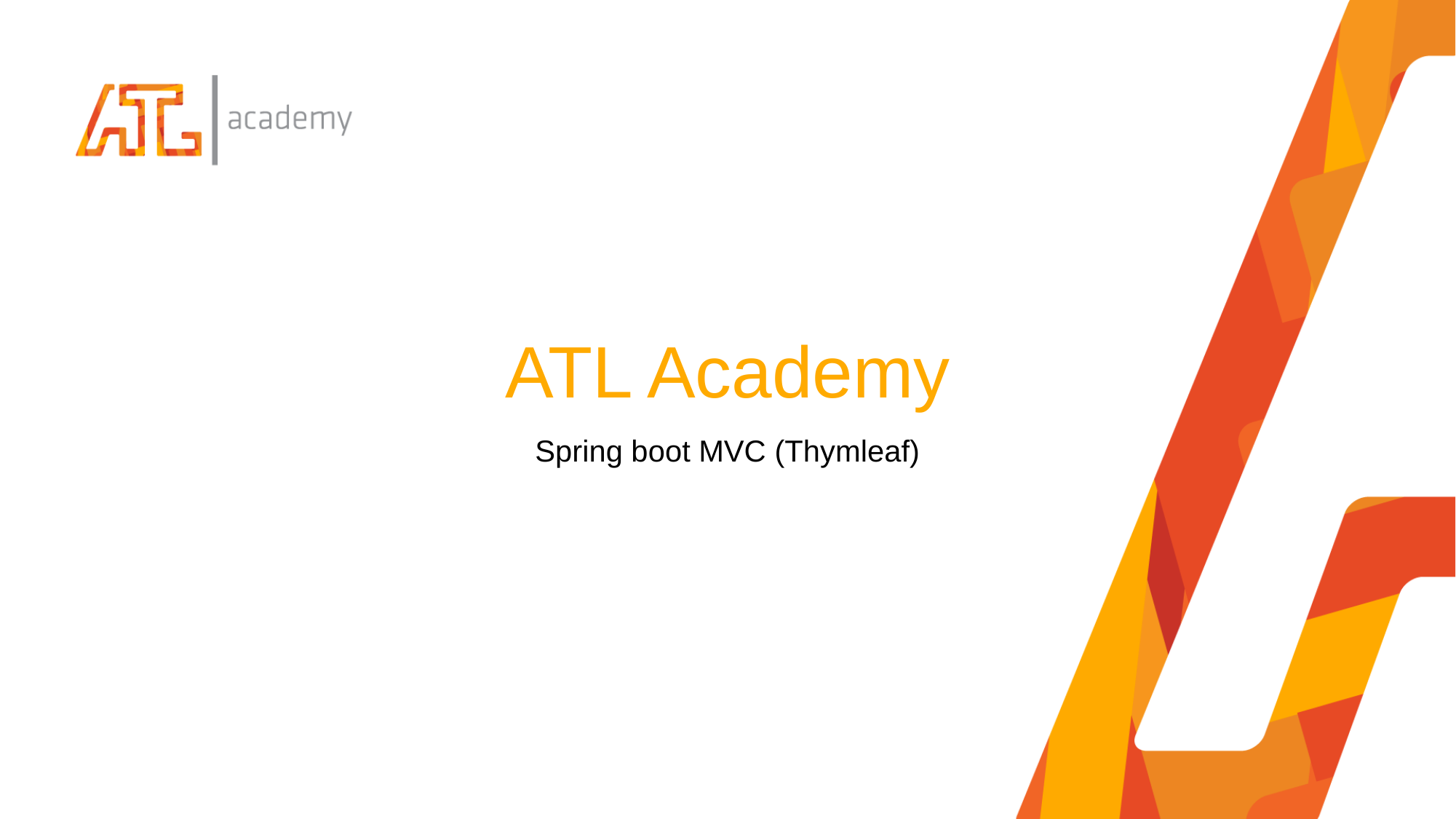

# ATL Academy
Spring boot MVC (Thymleaf)